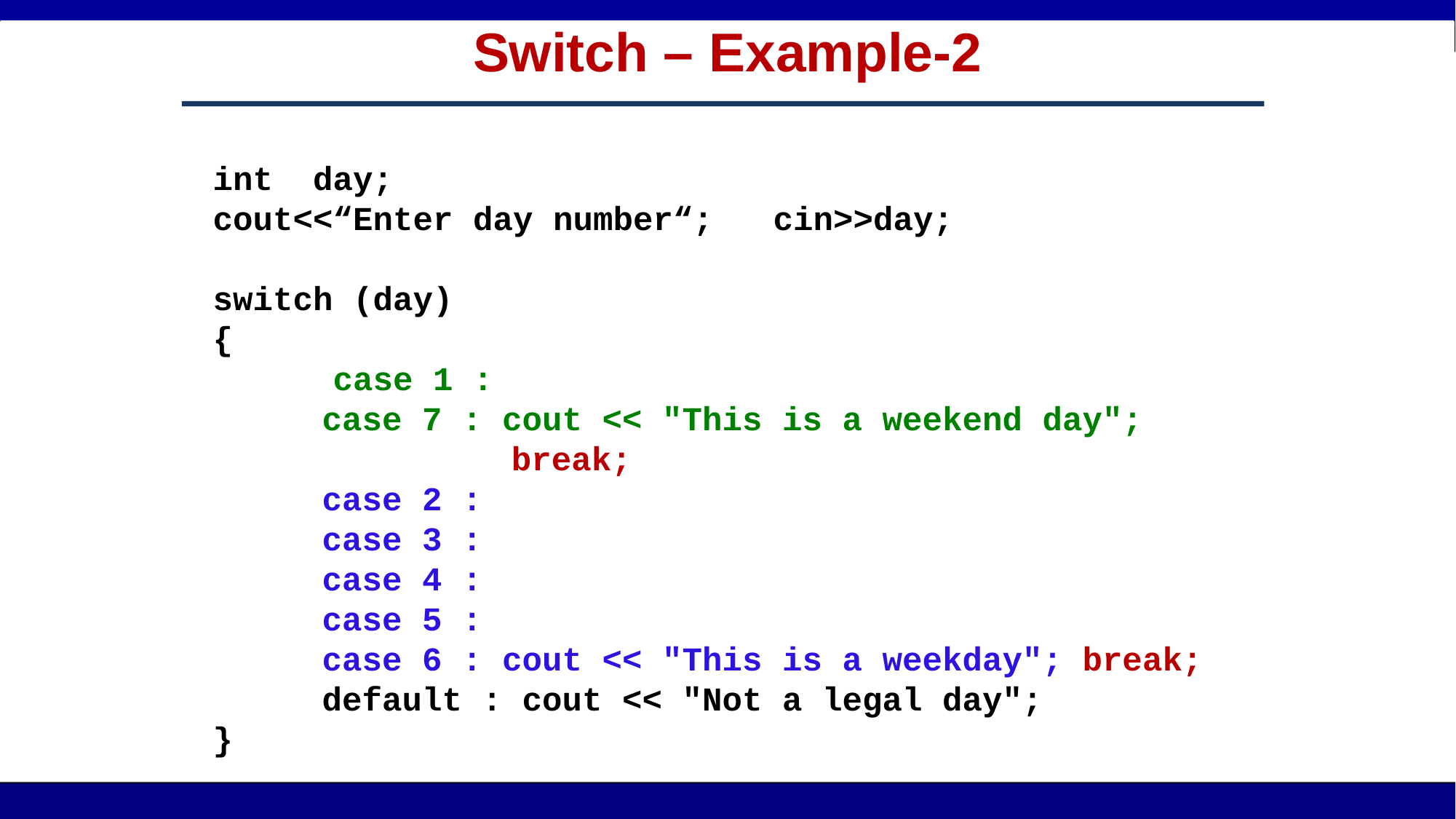

# Switch – Example-2

int  day;
cout<<“Enter day number“;   cin>>day;

switch (day)
{
      case 1 :
	case 7 : cout << "This is a weekend day";
		    break;
	case 2 :
	case 3 :
	case 4 :
	case 5 :
	case 6 : cout << "This is a weekday"; break;
	default : cout << "Not a legal day";
}